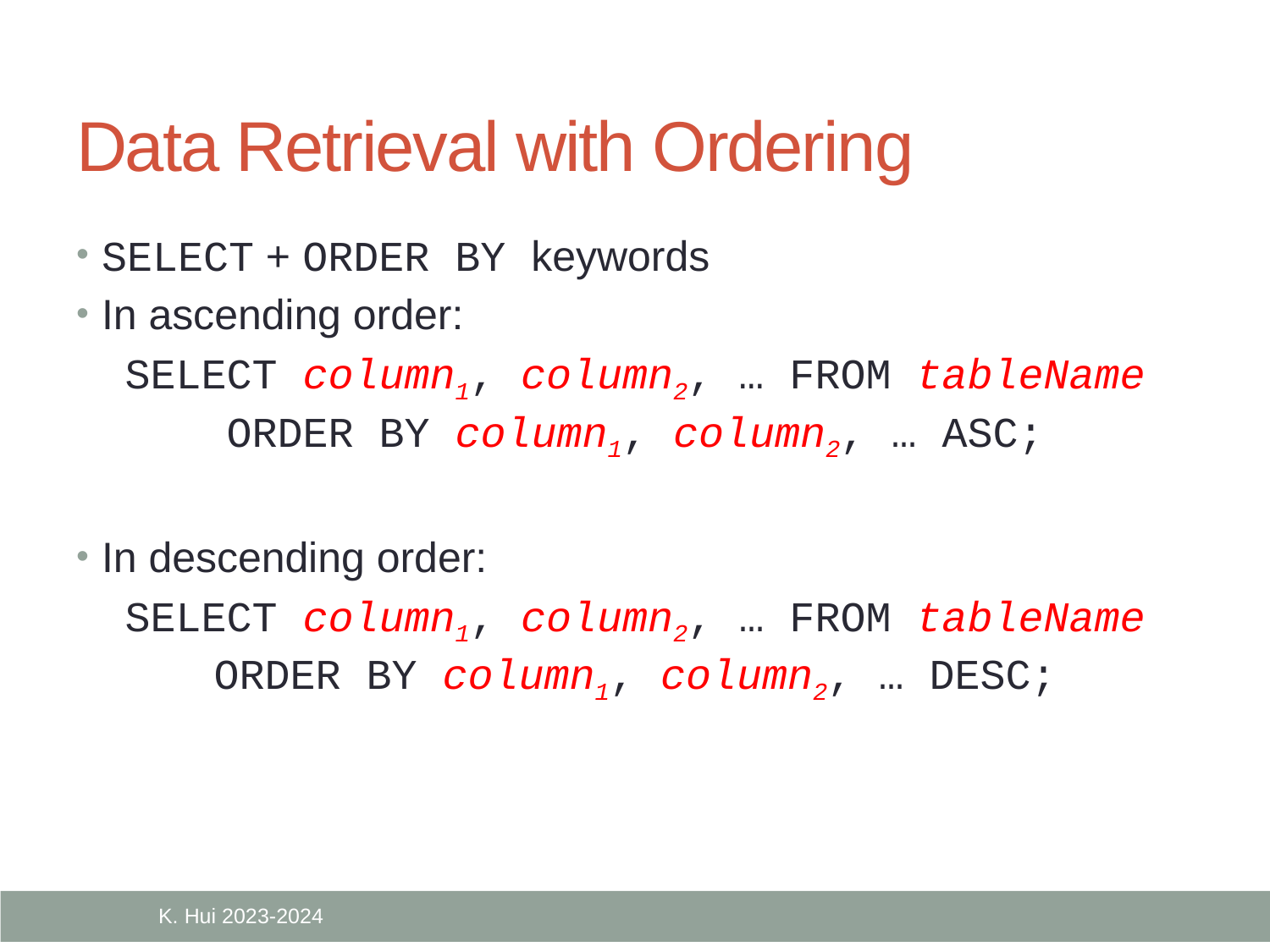

# Data Retrieval with Ordering
SELECT + ORDER BY keywords
In ascending order:
SELECT column1, column2, … FROM tableName ORDER BY column1, column2, … ASC;

In descending order:
SELECT column1, column2, … FROM tableName ORDER BY column1, column2, … DESC;

K. Hui 2023-2024